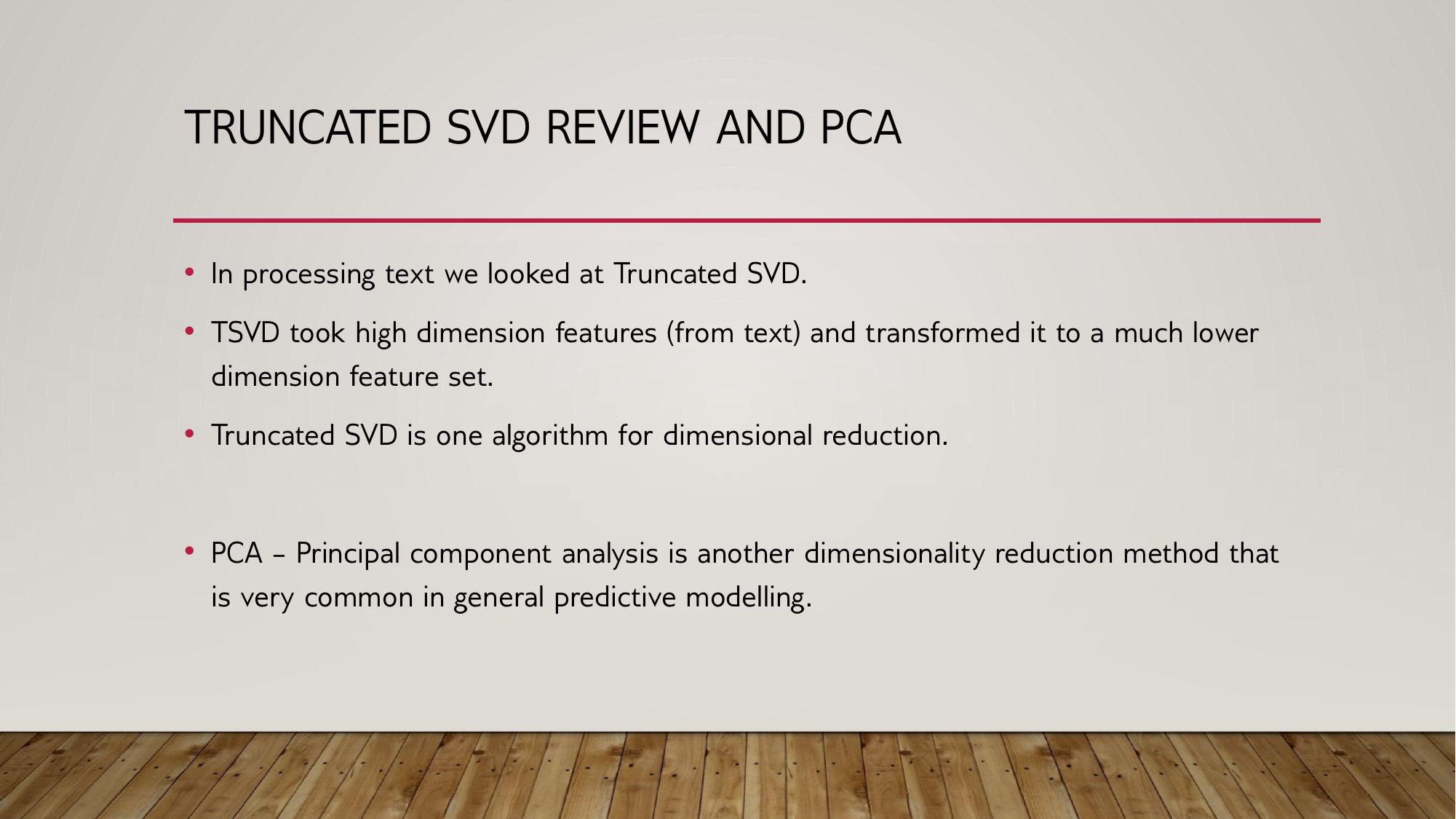

# Truncated SVD Review and PCA
In processing text we looked at Truncated SVD.
TSVD took high dimension features (from text) and transformed it to a much lower dimension feature set.
Truncated SVD is one algorithm for dimensional reduction.

PCA – Principal component analysis is another dimensionality reduction method that is very common in general predictive modelling.